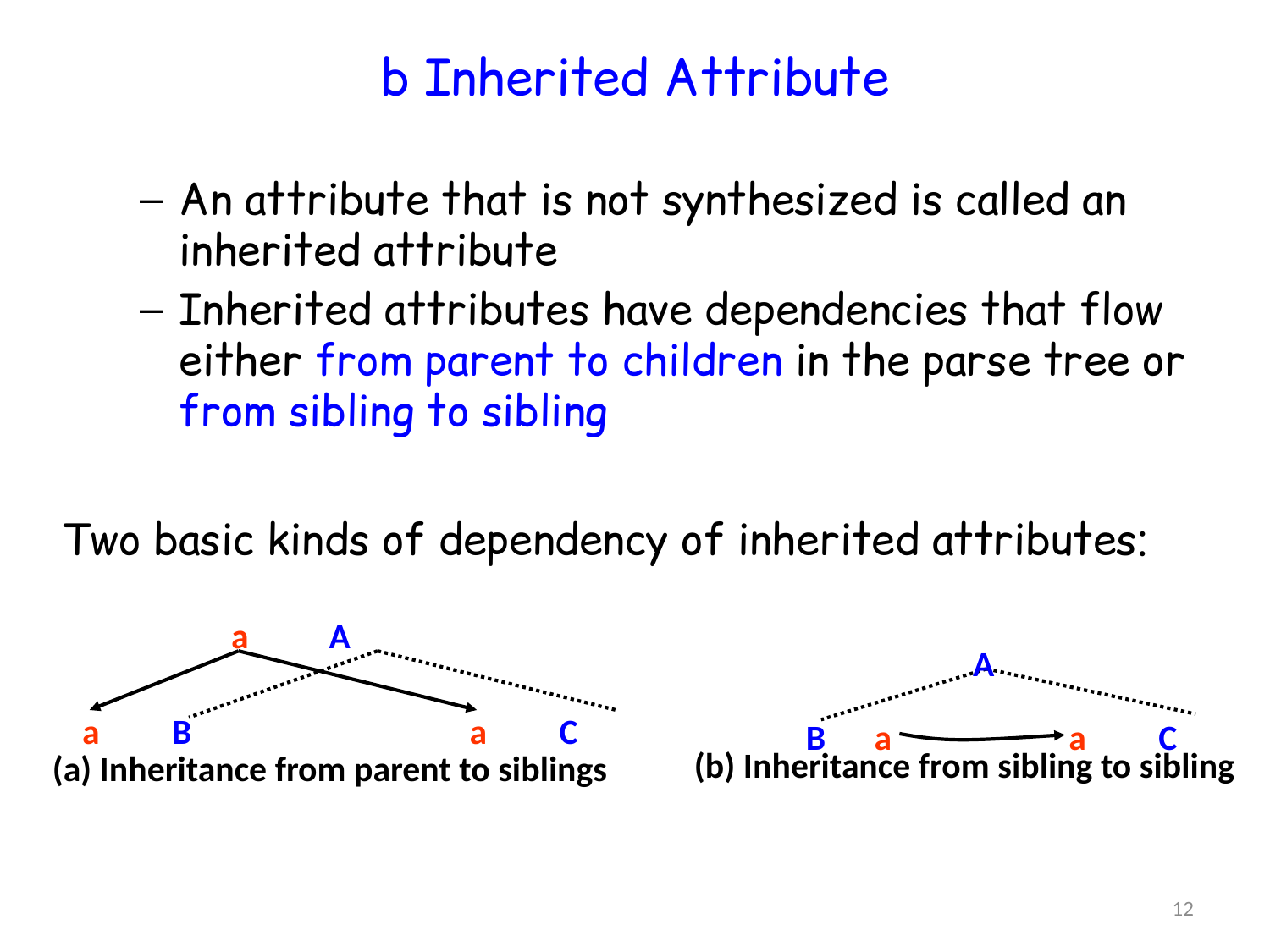

# b Inherited Attribute
An attribute that is not synthesized is called an inherited attribute
Inherited attributes have dependencies that flow either from parent to children in the parse tree or from sibling to sibling
Two basic kinds of dependency of inherited attributes:
a          A

a         B
a         C
(a) Inheritance from parent to siblings
A

           B      a
a         C

(b) Inheritance from sibling to sibling
12